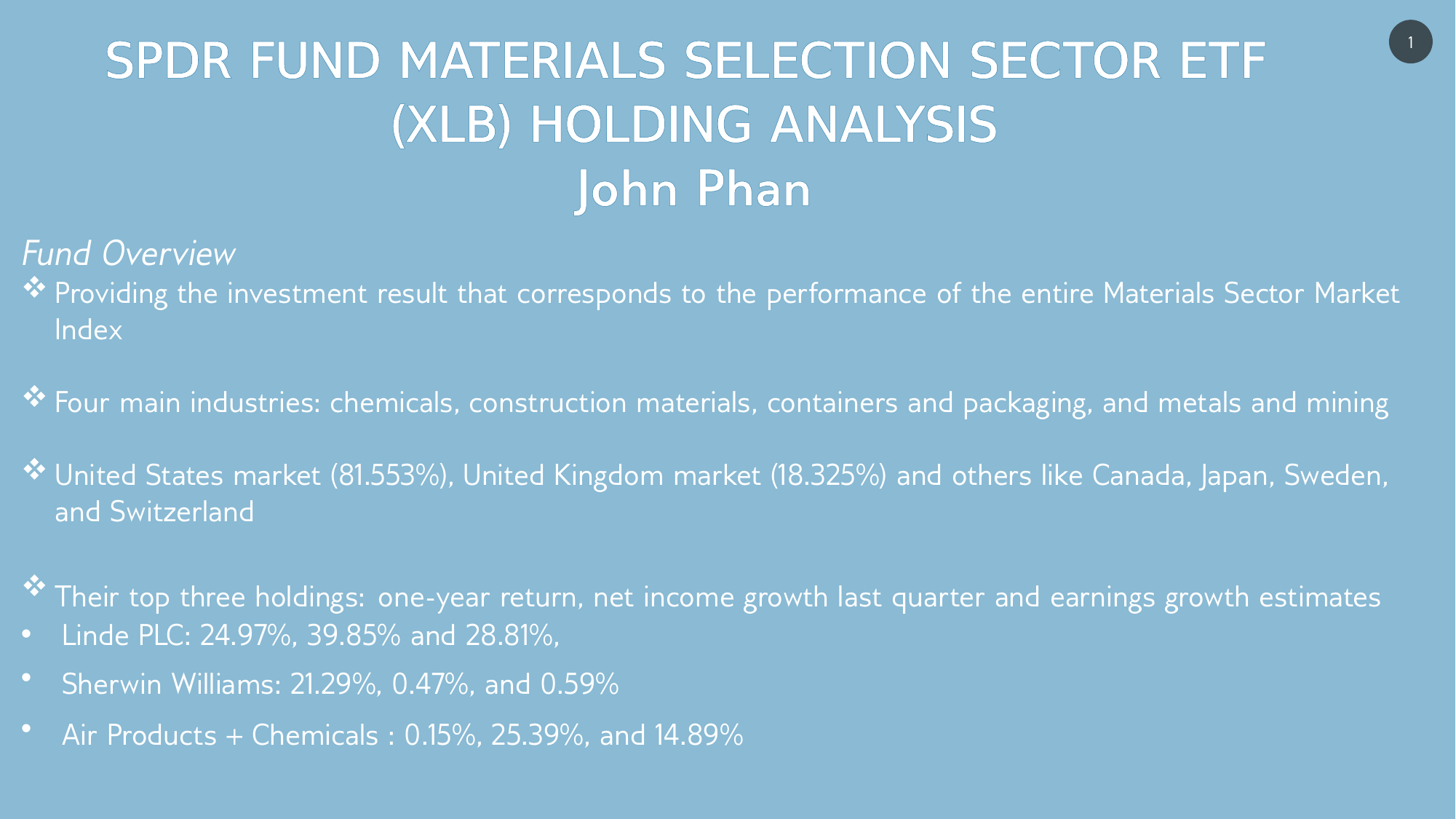

SPDR FUND MATERIALS SELECTION SECTOR ETF
(XLB) HOLDING ANALYSIS
John Phan
1
Fund Overview
Providing the investment result that corresponds to the performance of the entire Materials Sector Market Index

Four main industries: chemicals, construction materials, containers and packaging, and metals and mining

United States market (81.553%), United Kingdom market (18.325%) and others like Canada, Japan, Sweden, and Switzerland

Their top three holdings: one-year return, net income growth last quarter and earnings growth estimates
Linde PLC: 24.97%, 39.85% and 28.81%,
Sherwin Williams: 21.29%, 0.47%, and 0.59%
Air Products + Chemicals : 0.15%, 25.39%, and 14.89%